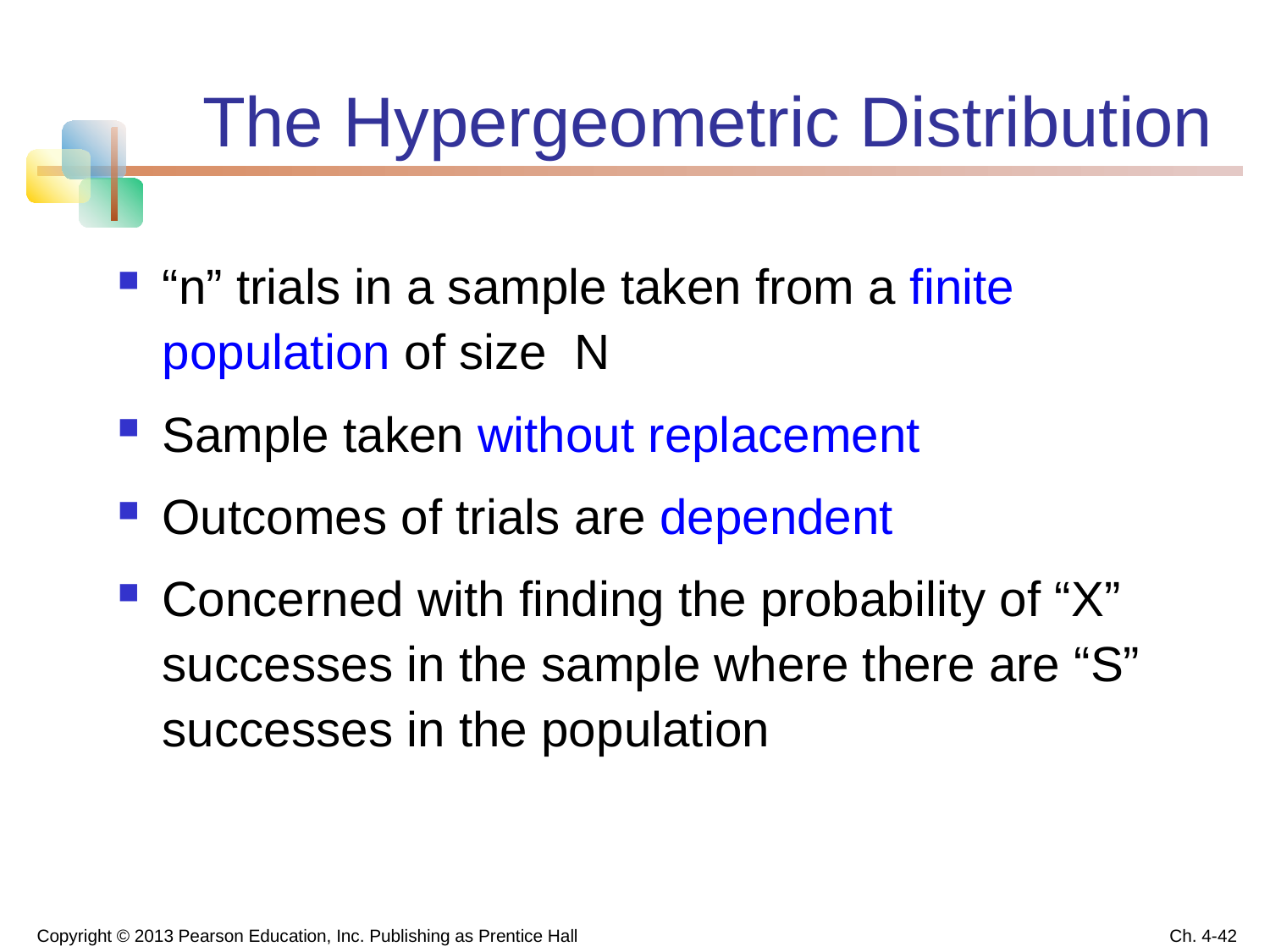

# The Hypergeometric Distribution
“n” trials in a sample taken from a finite population of size  N
Sample taken without replacement
Outcomes of trials are dependent
Concerned with finding the probability of “X” successes in the sample where there are “S” successes in the population
Copyright © 2013 Pearson Education, Inc. Publishing as Prentice Hall
Ch. 4-42